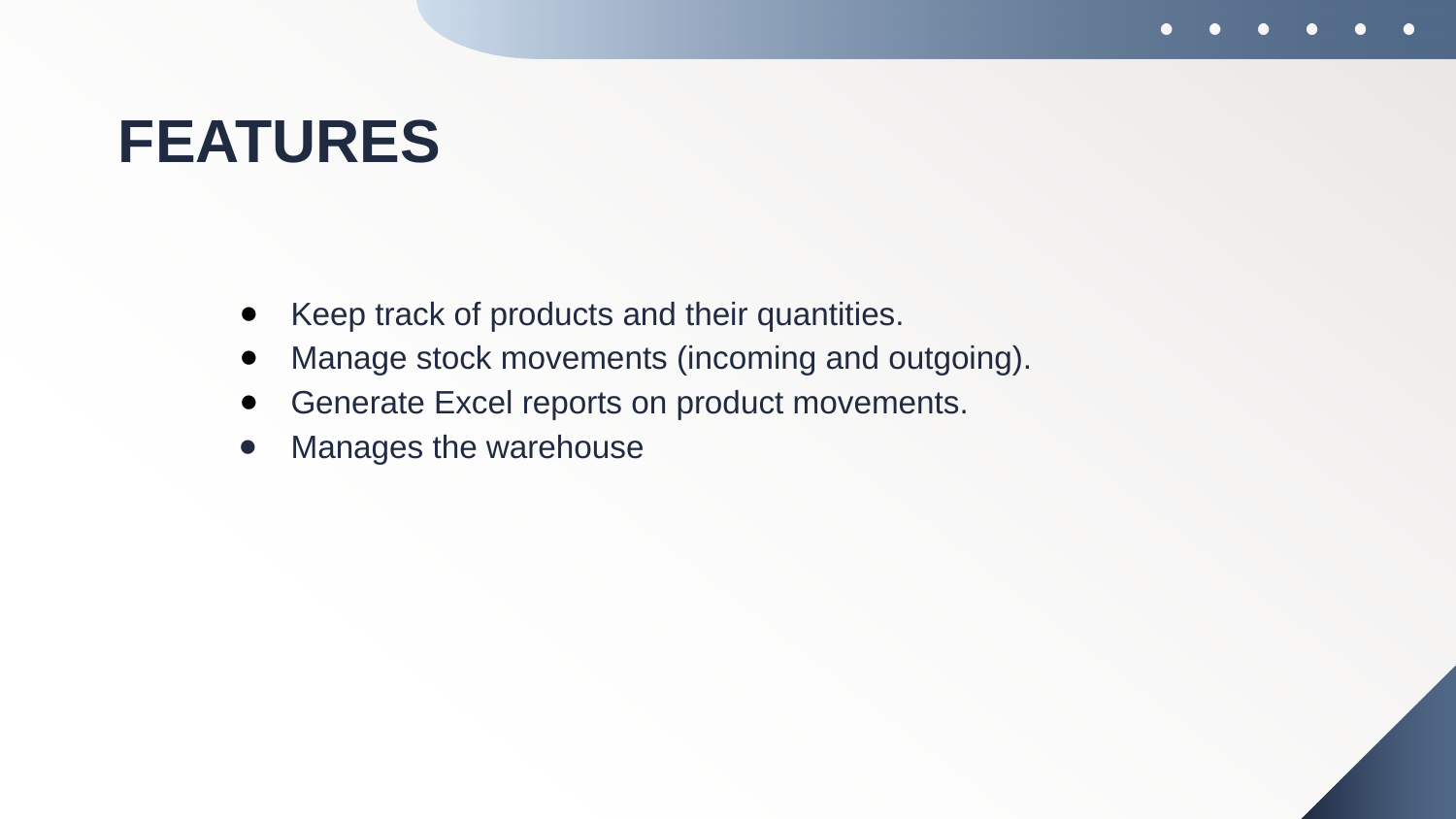

# FEATURES
Keep track of products and their quantities.
Manage stock movements (incoming and outgoing).
Generate Excel reports on product movements.
Manages the warehouse